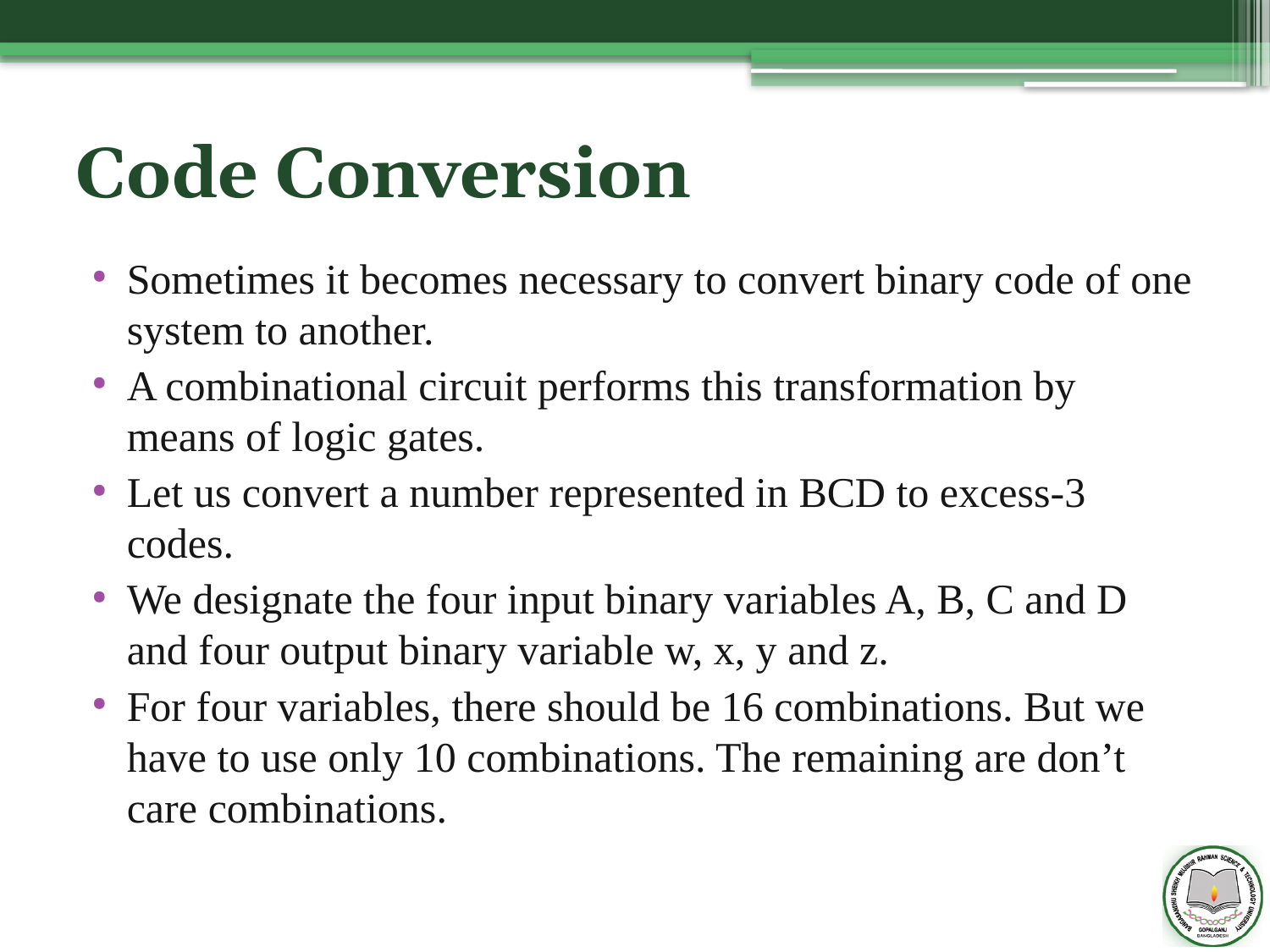

# Code Conversion
Sometimes it becomes necessary to convert binary code of one system to another.
A combinational circuit performs this transformation by means of logic gates.
Let us convert a number represented in BCD to excess-3 codes.
We designate the four input binary variables A, B, C and D and four output binary variable w, x, y and z.
For four variables, there should be 16 combinations. But we have to use only 10 combinations. The remaining are don’t care combinations.